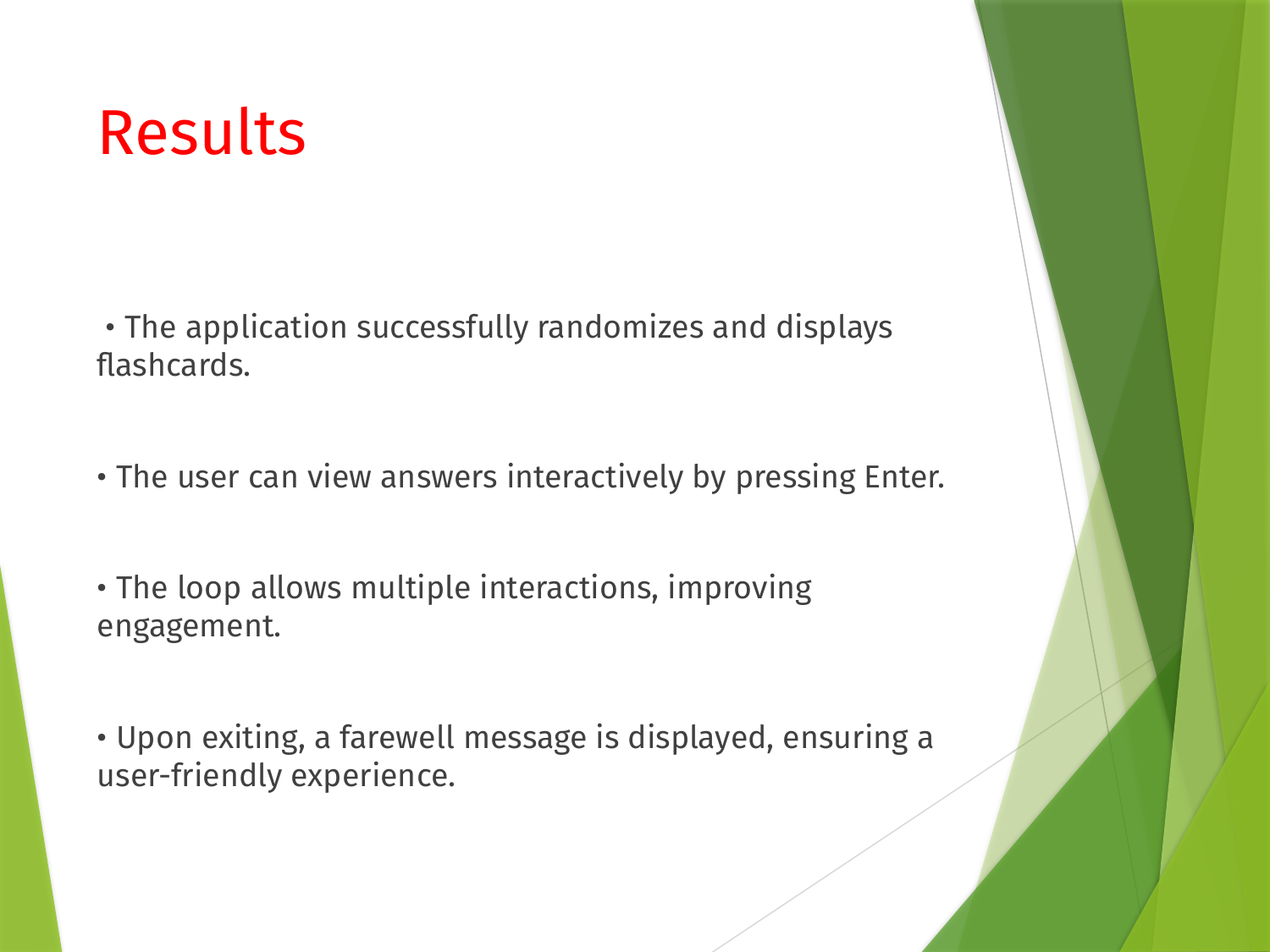

# Results
 • The application successfully randomizes and displays flashcards.

• The user can view answers interactively by pressing Enter.

• The loop allows multiple interactions, improving engagement.

• Upon exiting, a farewell message is displayed, ensuring a user-friendly experience.